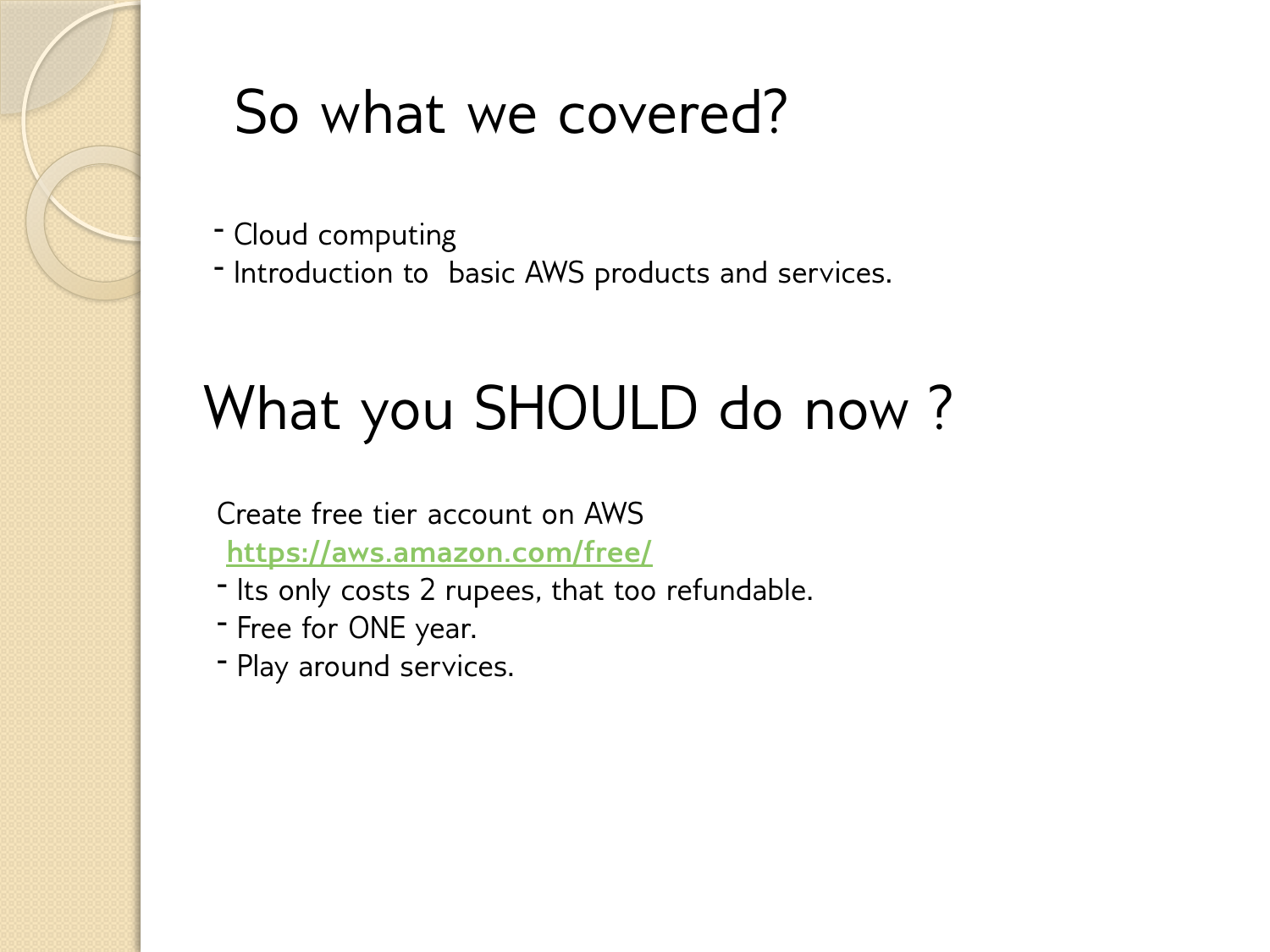

So what we covered?

 Cloud computing
 Introduction to  basic AWS products and services.
What you SHOULD do now ?
Create free tier account on AWS
 https://aws.amazon.com/free/
 Its only costs 2 rupees, that too refundable.
 Free for ONE year.
 Play around services.